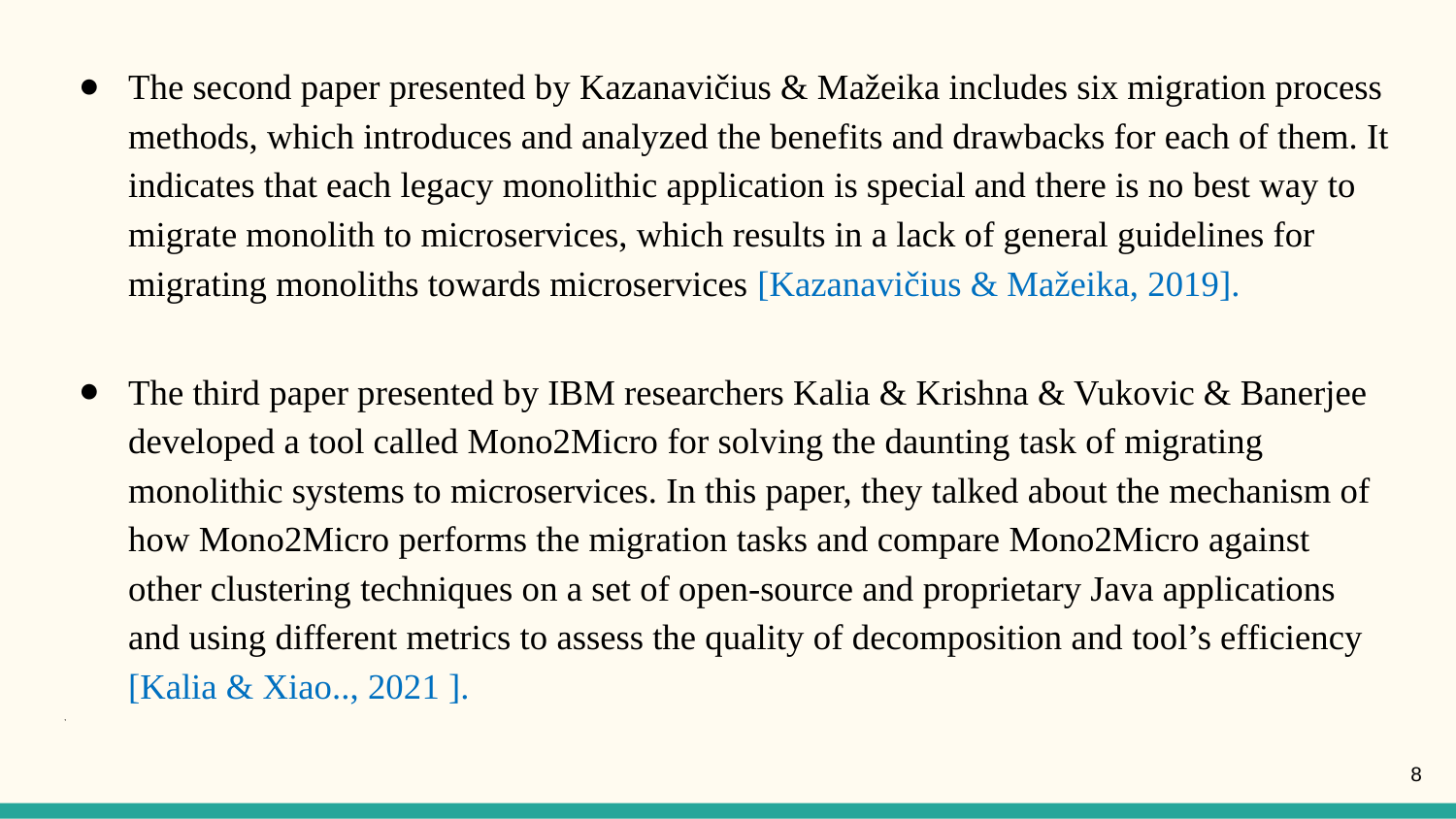

The second paper presented by Kazanavičius & Mažeika includes six migration process methods, which introduces and analyzed the benefits and drawbacks for each of them. It indicates that each legacy monolithic application is special and there is no best way to migrate monolith to microservices, which results in a lack of general guidelines for migrating monoliths towards microservices [Kazanavičius & Mažeika, 2019].

The third paper presented by IBM researchers Kalia & Krishna & Vukovic & Banerjee developed a tool called Mono2Micro for solving the daunting task of migrating monolithic systems to microservices. In this paper, they talked about the mechanism of how Mono2Micro performs the migration tasks and compare Mono2Micro against other clustering techniques on a set of open-source and proprietary Java applications and using different metrics to assess the quality of decomposition and tool’s efficiency [Kalia & Xiao.., 2021 ].
,
8